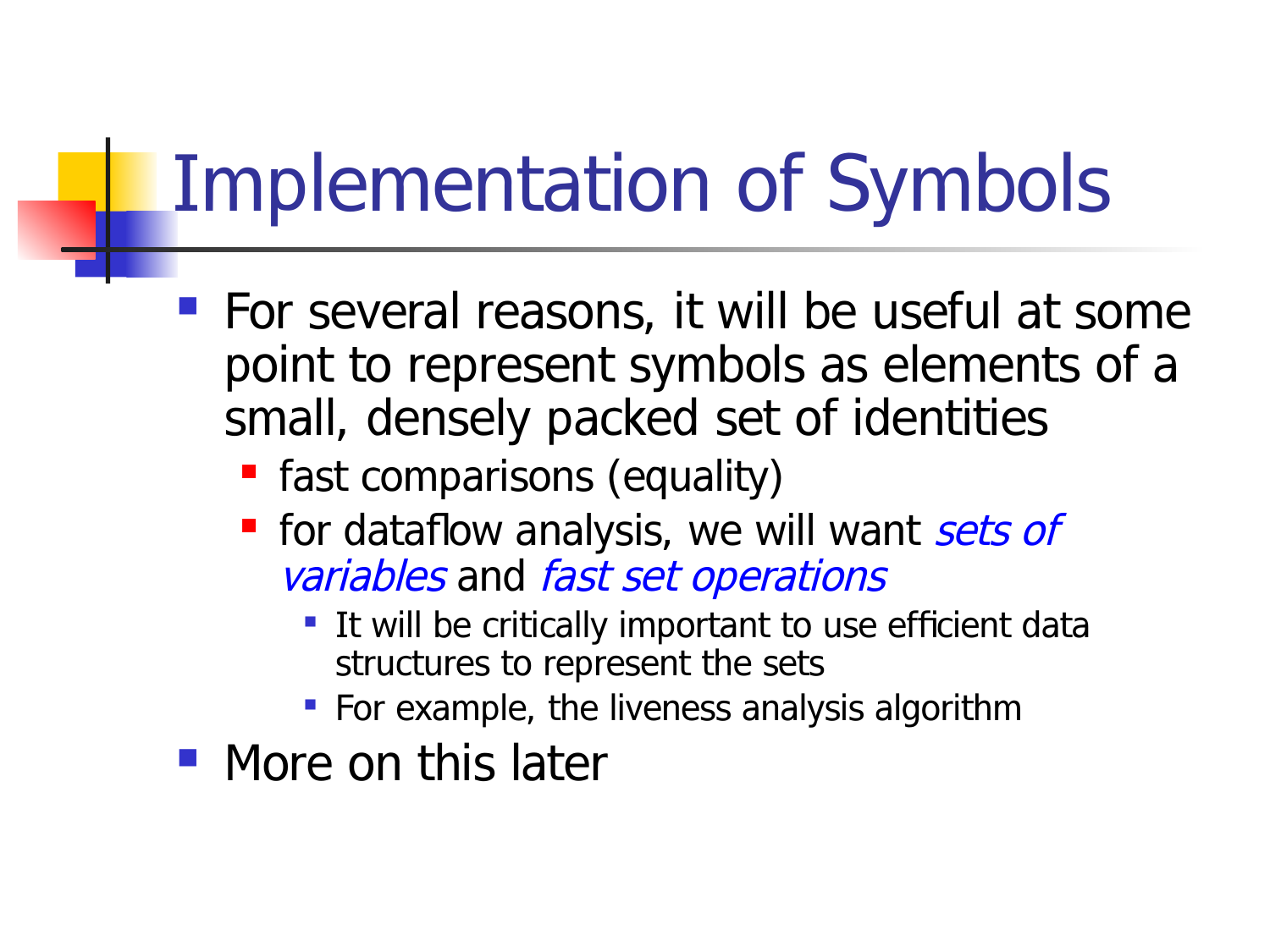

# Implementation of Symbols
For several reasons, it will be useful at some point to represent symbols as elements of a small, densely packed set of identities
fast comparisons (equality)
for dataflow analysis, we will want sets of variables and fast set operations
It will be critically important to use efficient data structures to represent the sets
For example, the liveness analysis algorithm
More on this later